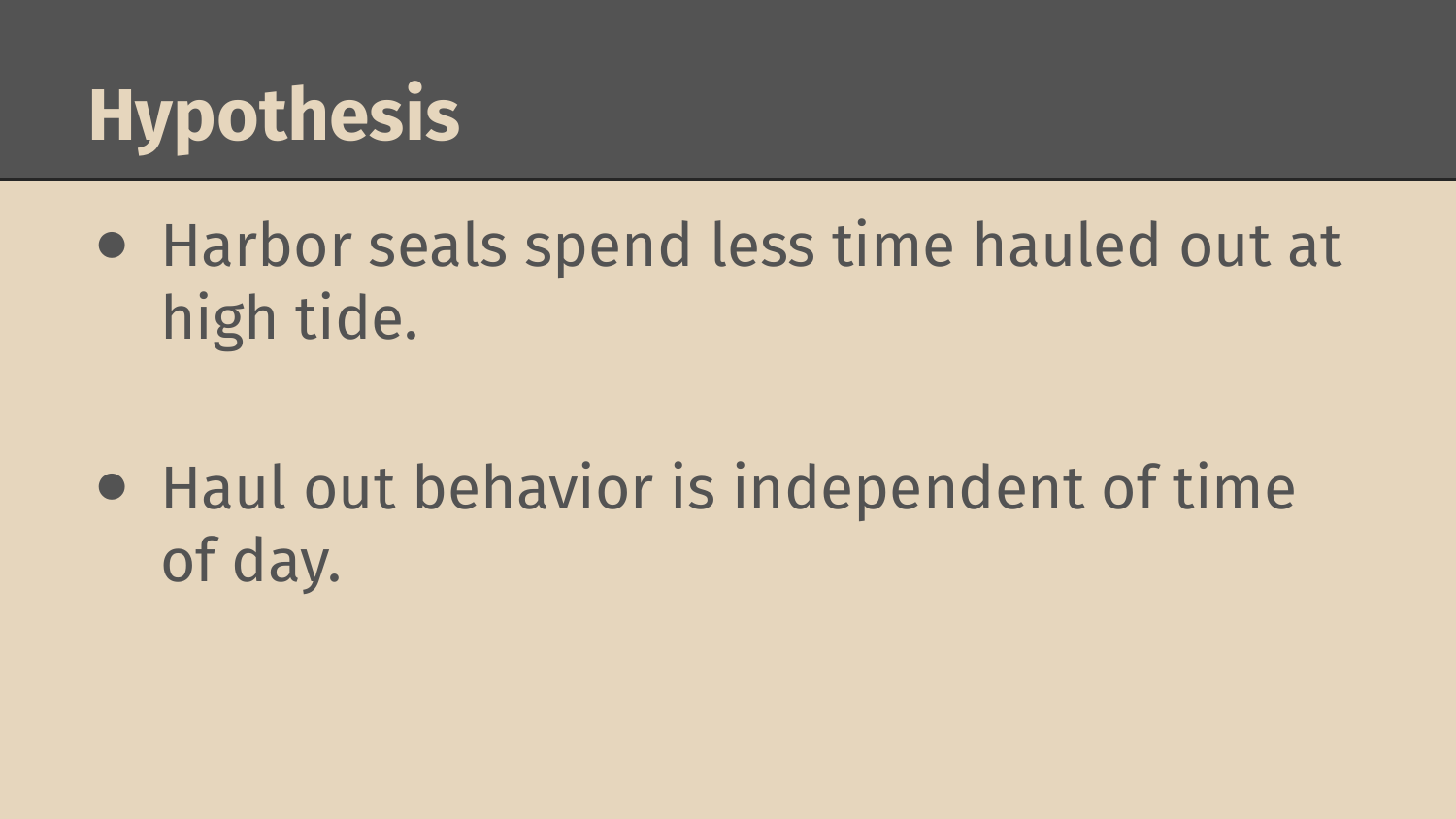

# Hypothesis
Harbor seals spend less time hauled out at high tide.

Haul out behavior is independent of time of day.